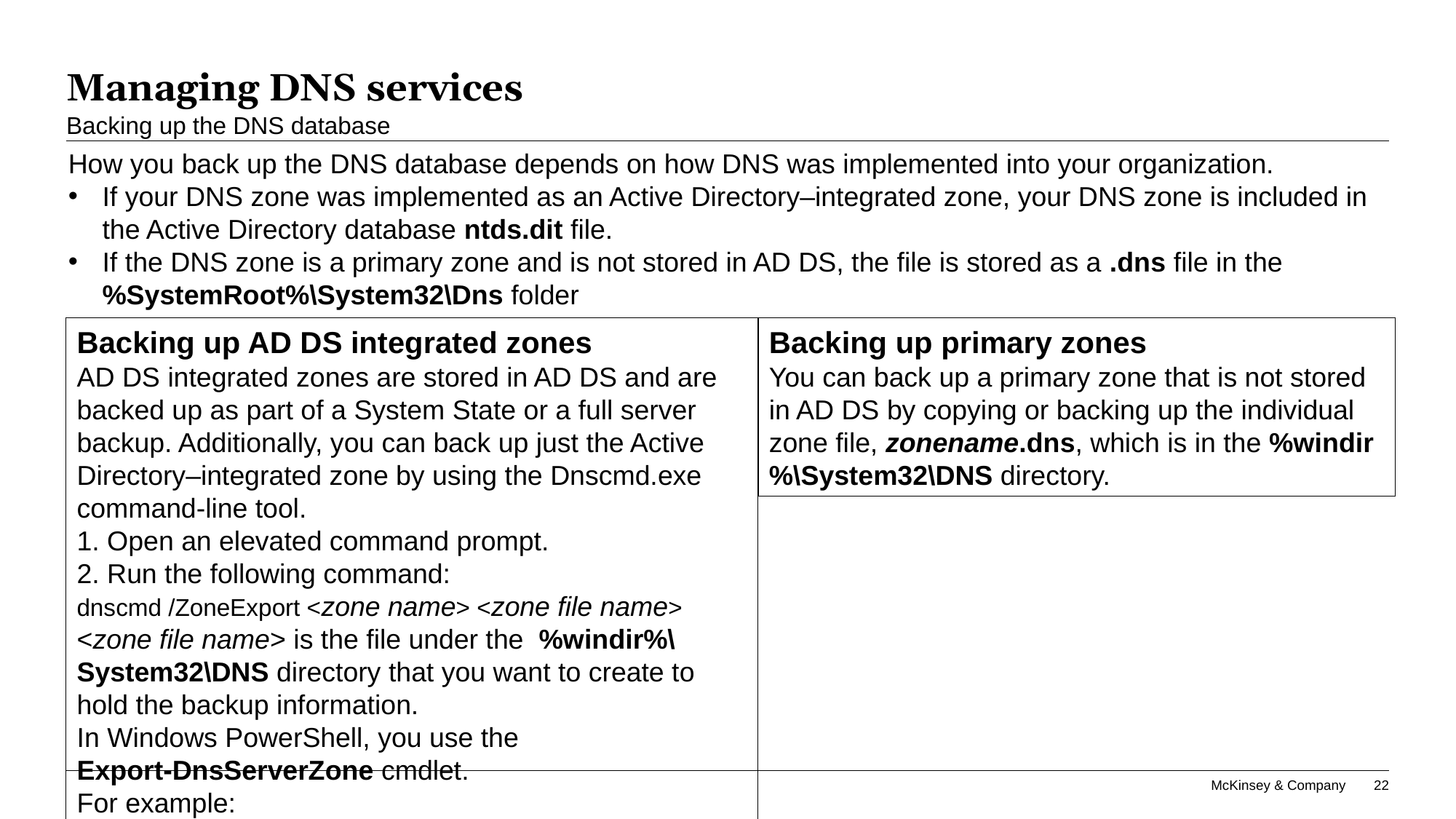

# Managing DNS services
Backing up the DNS database
How you back up the DNS database depends on how DNS was implemented into your organization.
If your DNS zone was implemented as an Active Directory–integrated zone, your DNS zone is included in the Active Directory database ntds.dit file.
If the DNS zone is a primary zone and is not stored in AD DS, the file is stored as a .dns file in the %SystemRoot%\System32\Dns folder
Backing up AD DS integrated zones
AD DS integrated zones are stored in AD DS and are backed up as part of a System State or a full server
backup. Additionally, you can back up just the Active Directory–integrated zone by using the Dnscmd.exe
command-line tool.
1. Open an elevated command prompt.
2. Run the following command:
dnscmd /ZoneExport <zone name> <zone file name>
<zone file name> is the file under the  %windir%\System32\DNS directory that you want to create to hold the backup information.
In Windows PowerShell, you use the
Export-DnsServerZone cmdlet.
For example:
Export-DnsServerZone –Name contoso.com –Filename contoso
Backing up primary zones
You can back up a primary zone that is not stored in AD DS by copying or backing up the individual zone file, zonename.dns, which is in the %windir%\System32\DNS directory.